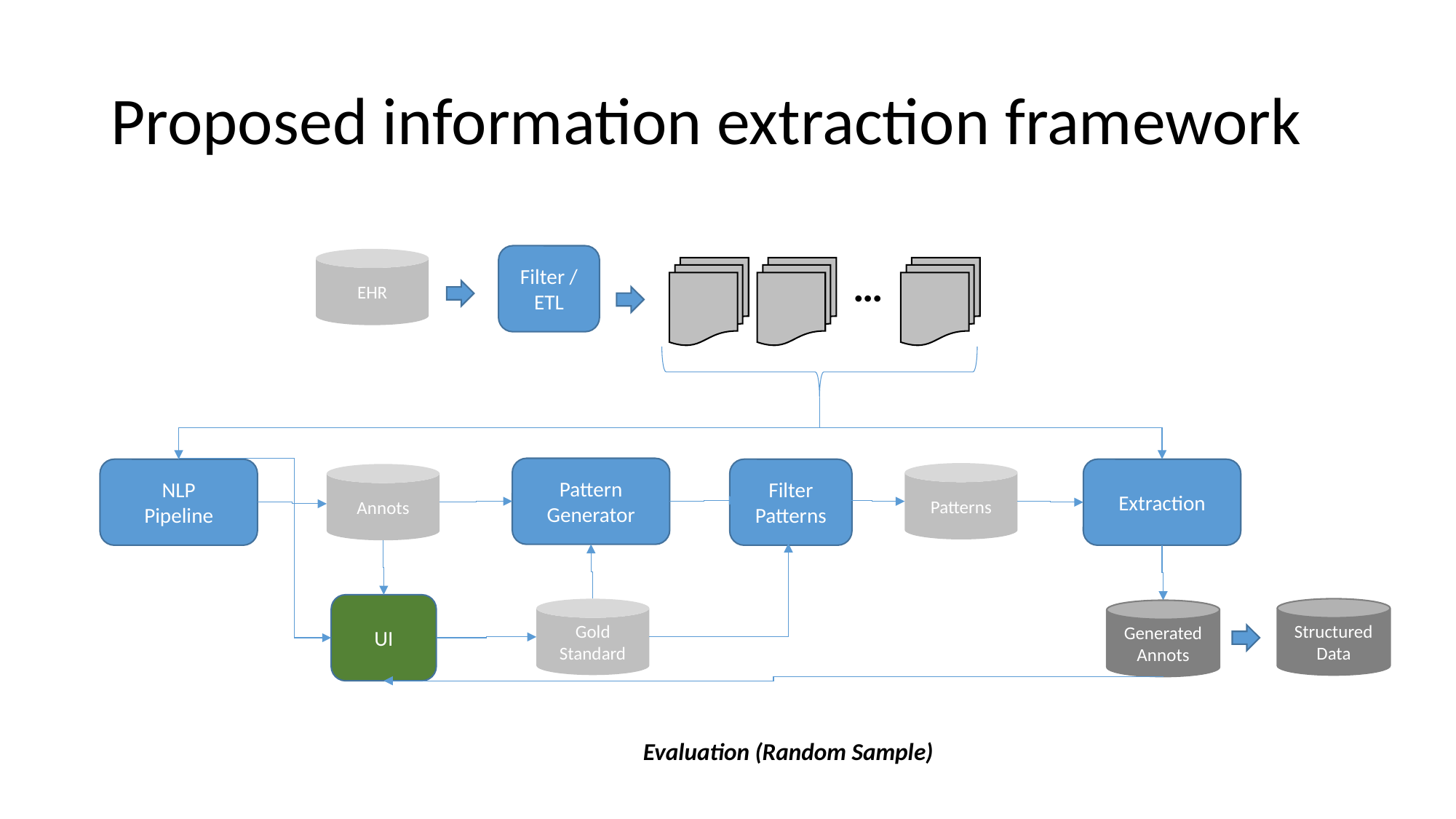

# Proposed information extraction framework

Filter / ETL
EHR
…

Pattern
Generator
Filter
Patterns
NLP
Pipeline
Extraction
Patterns
Annots
UI
Structured
Data
Gold
Standard
Generated
Annots

Evaluation (Random Sample)